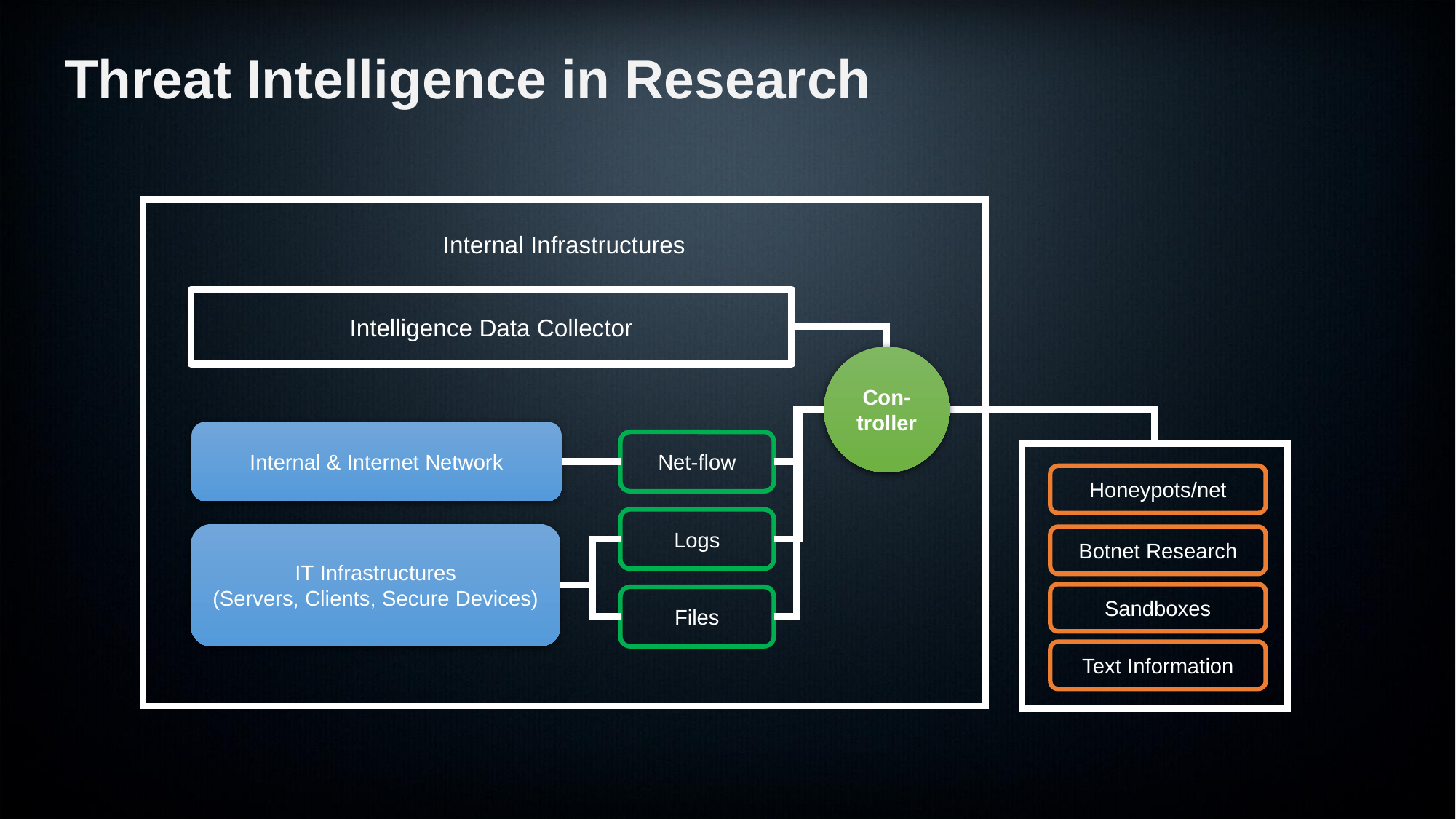

Threat Intelligence in Research

Internal Infrastructures
Intelligence Data Collector
Con-troller
Internal & Internet Network
Net-flow

Logs
IT Infrastructures
(Servers, Clients, Secure Devices)
Botnet Research
Sandboxes
Files
Text Information
Honeypots/net